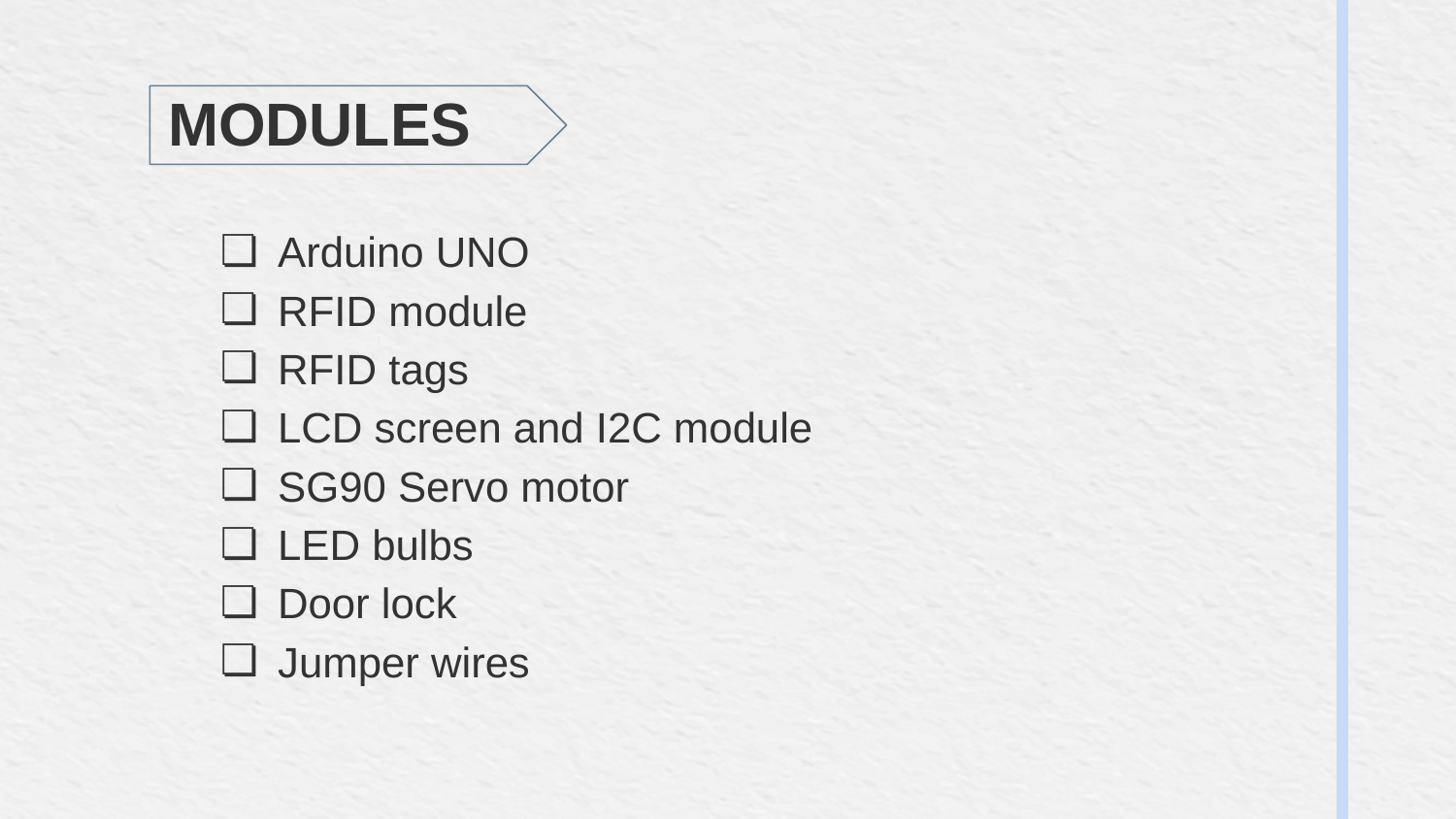

# MODULES

Arduino UNO
RFID module
RFID tags
LCD screen and I2C module
SG90 Servo motor
LED bulbs
Door lock
Jumper wires